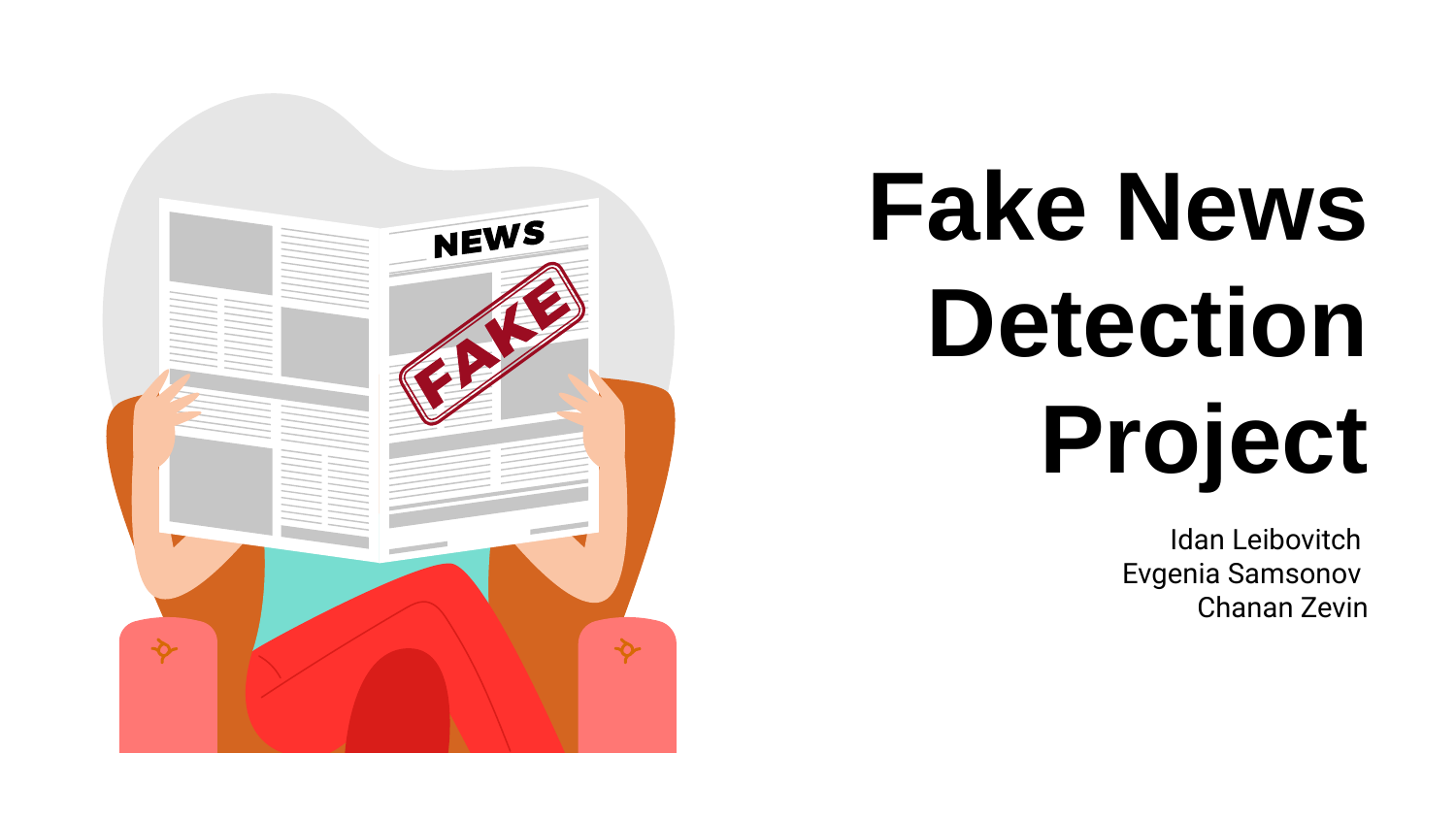

# Fake News Detection Project
Idan Leibovitch
Evgenia Samsonov
Chanan Zevin